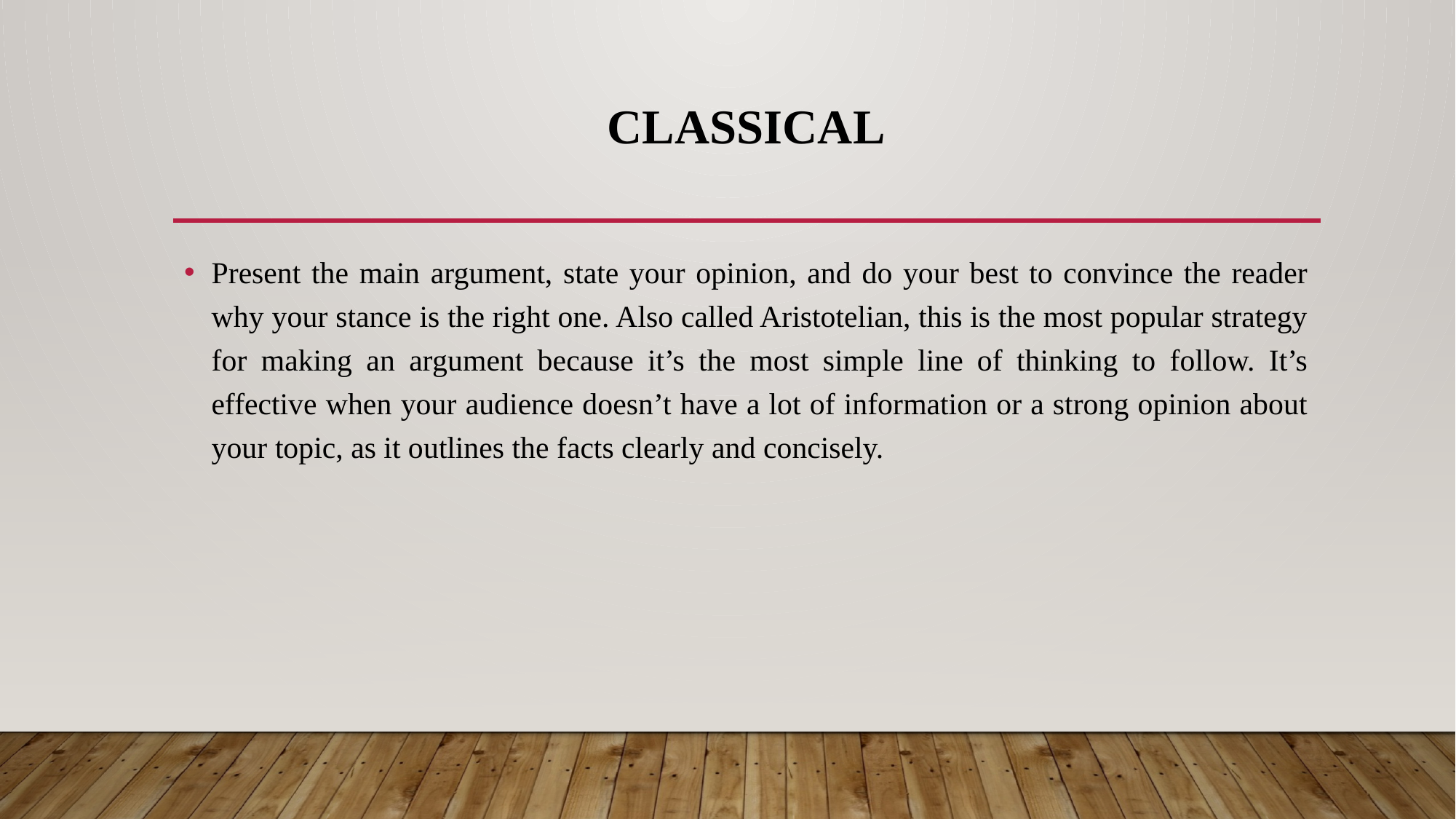

# Classical
Present the main argument, state your opinion, and do your best to convince the reader why your stance is the right one. Also called Aristotelian, this is the most popular strategy for making an argument because it’s the most simple line of thinking to follow. It’s effective when your audience doesn’t have a lot of information or a strong opinion about your topic, as it outlines the facts clearly and concisely.